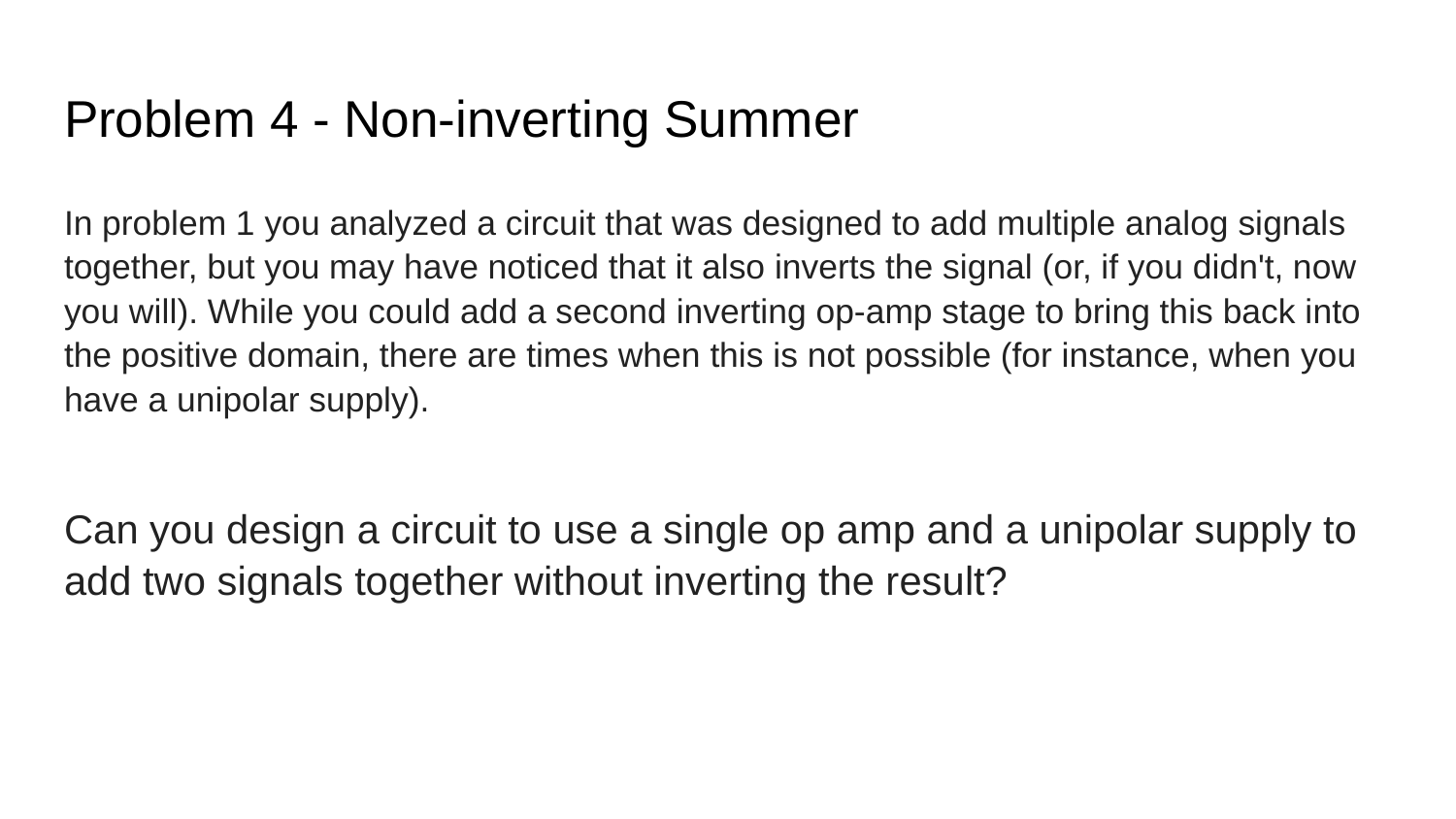

# Problem 4 - Non-inverting Summer
In problem 1 you analyzed a circuit that was designed to add multiple analog signals together, but you may have noticed that it also inverts the signal (or, if you didn't, now you will). While you could add a second inverting op-amp stage to bring this back into the positive domain, there are times when this is not possible (for instance, when you have a unipolar supply).

Can you design a circuit to use a single op amp and a unipolar supply to add two signals together without inverting the result?